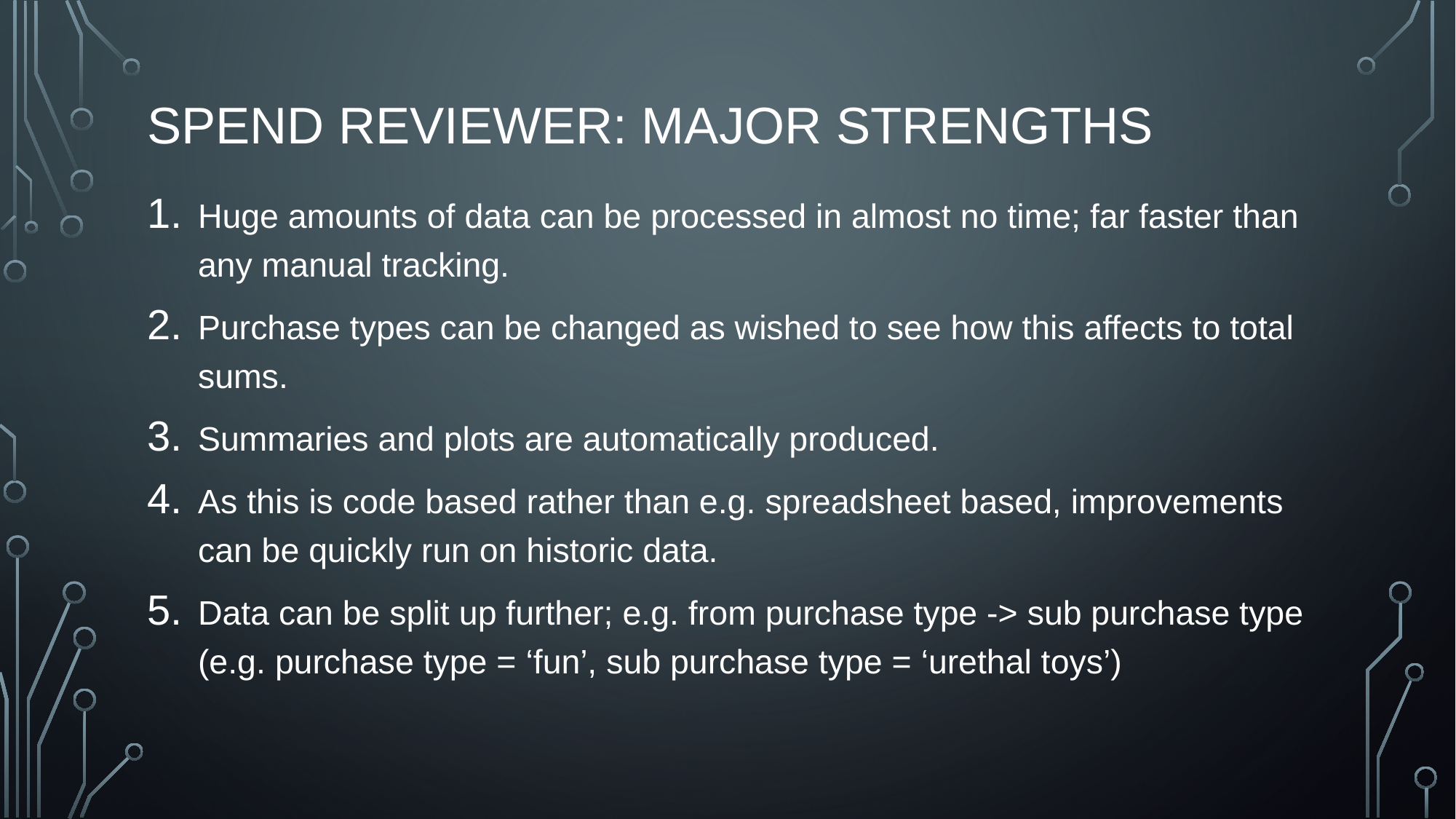

# Spend Reviewer: MAJOR STRENGTHS
Huge amounts of data can be processed in almost no time; far faster than any manual tracking.
Purchase types can be changed as wished to see how this affects to total sums.
Summaries and plots are automatically produced.
As this is code based rather than e.g. spreadsheet based, improvements can be quickly run on historic data.
Data can be split up further; e.g. from purchase type -> sub purchase type (e.g. purchase type = ‘fun’, sub purchase type = ‘urethal toys’)